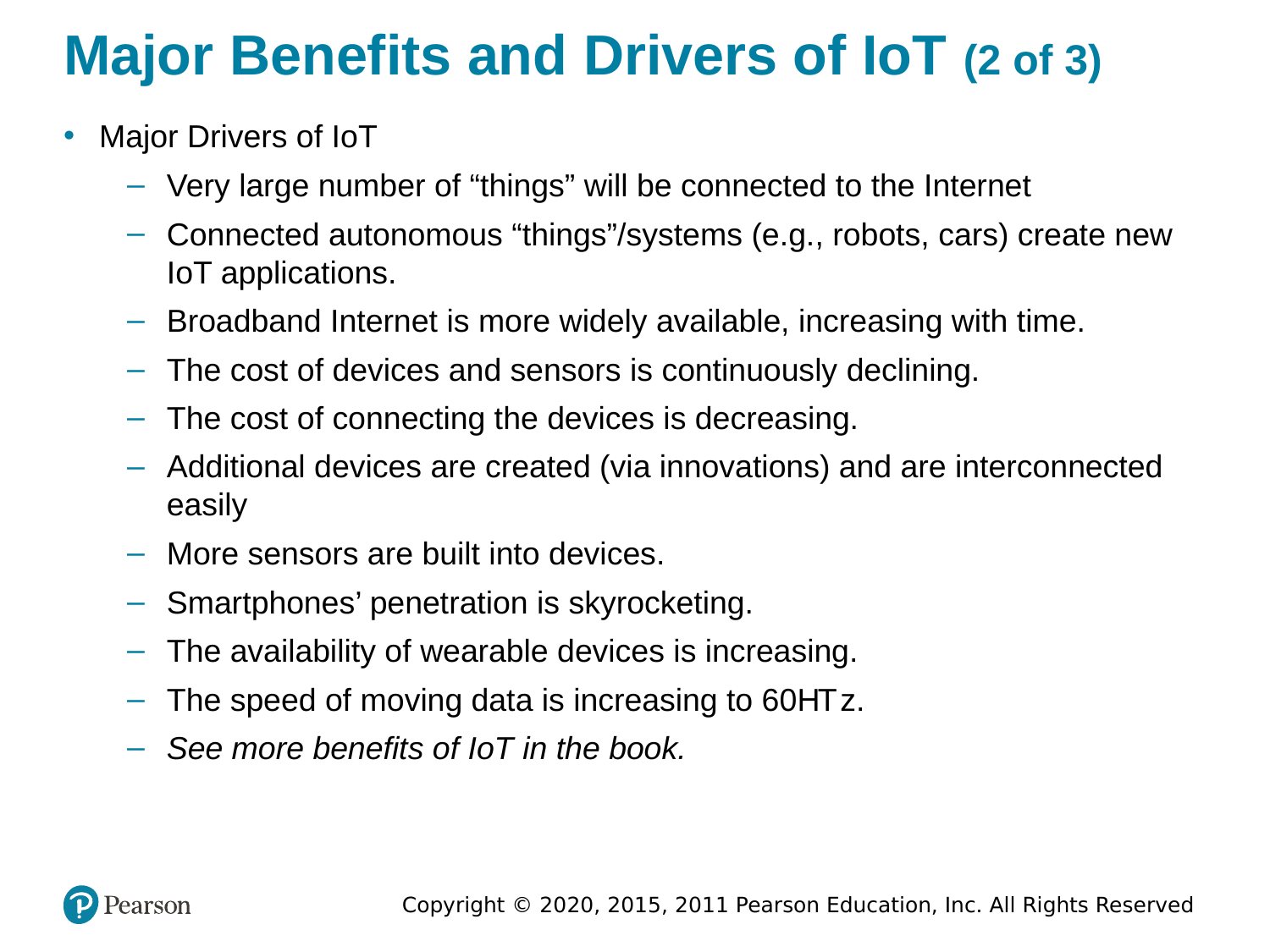

# Major Benefits and Drivers of IoT (2 of 3)
Major Drivers of IoT
Very large number of “things” will be connected to the Internet
Connected autonomous “things”/systems (e.g., robots, cars) create new IoT applications.
Broadband Internet is more widely available, increasing with time.
The cost of devices and sensors is continuously declining.
The cost of connecting the devices is decreasing.
Additional devices are created (via innovations) and are interconnected easily
More sensors are built into devices.
Smartphones’ penetration is skyrocketing.
The availability of wearable devices is increasing.
The speed of moving data is increasing to 60H T z.
See more benefits of IoT in the book.